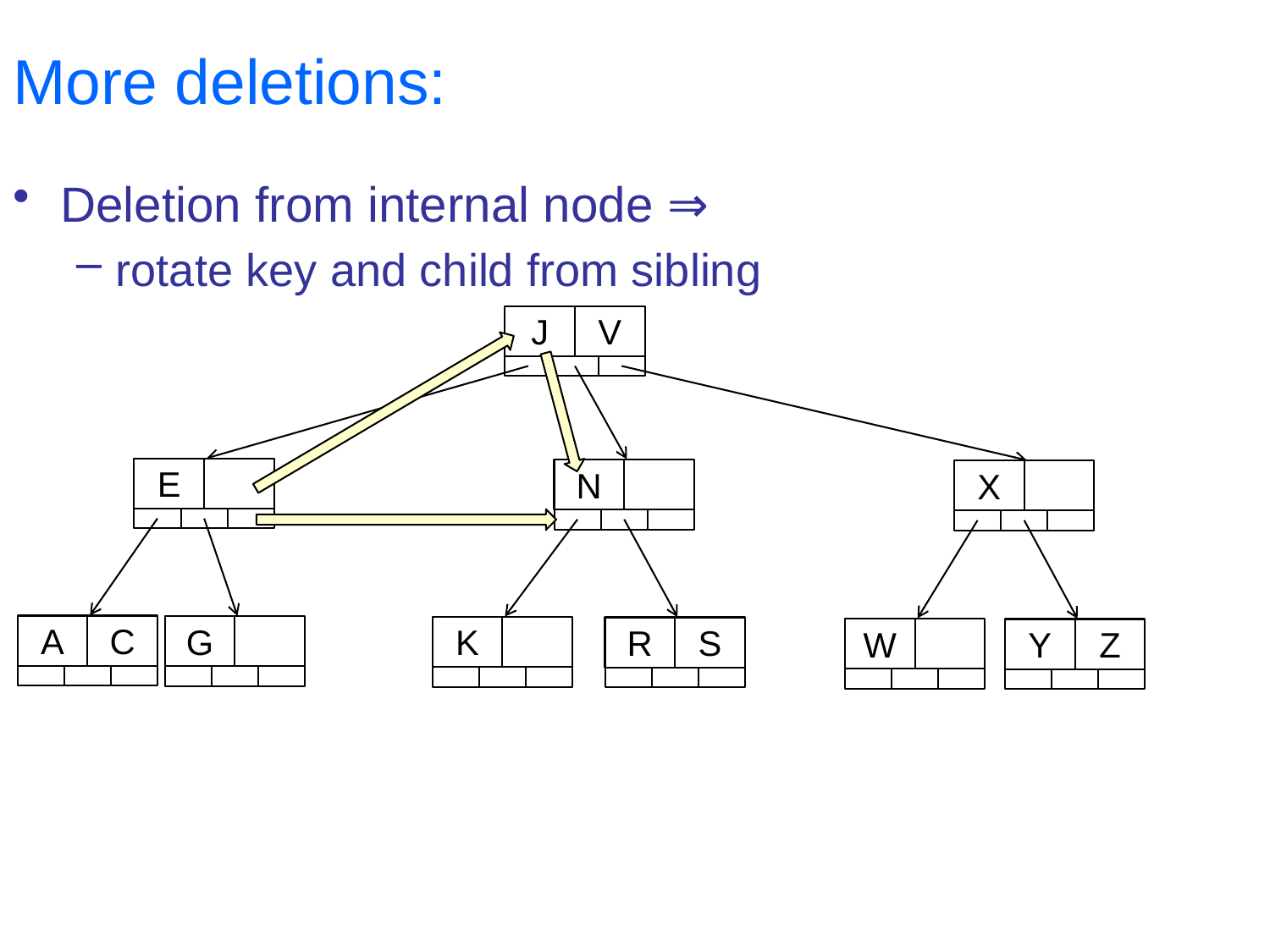

# More deletions:
Deletion from internal node ⇒
rotate key and child from sibling

J
V

E

N

X

A
C

G

K

R
S

W

Y
Z